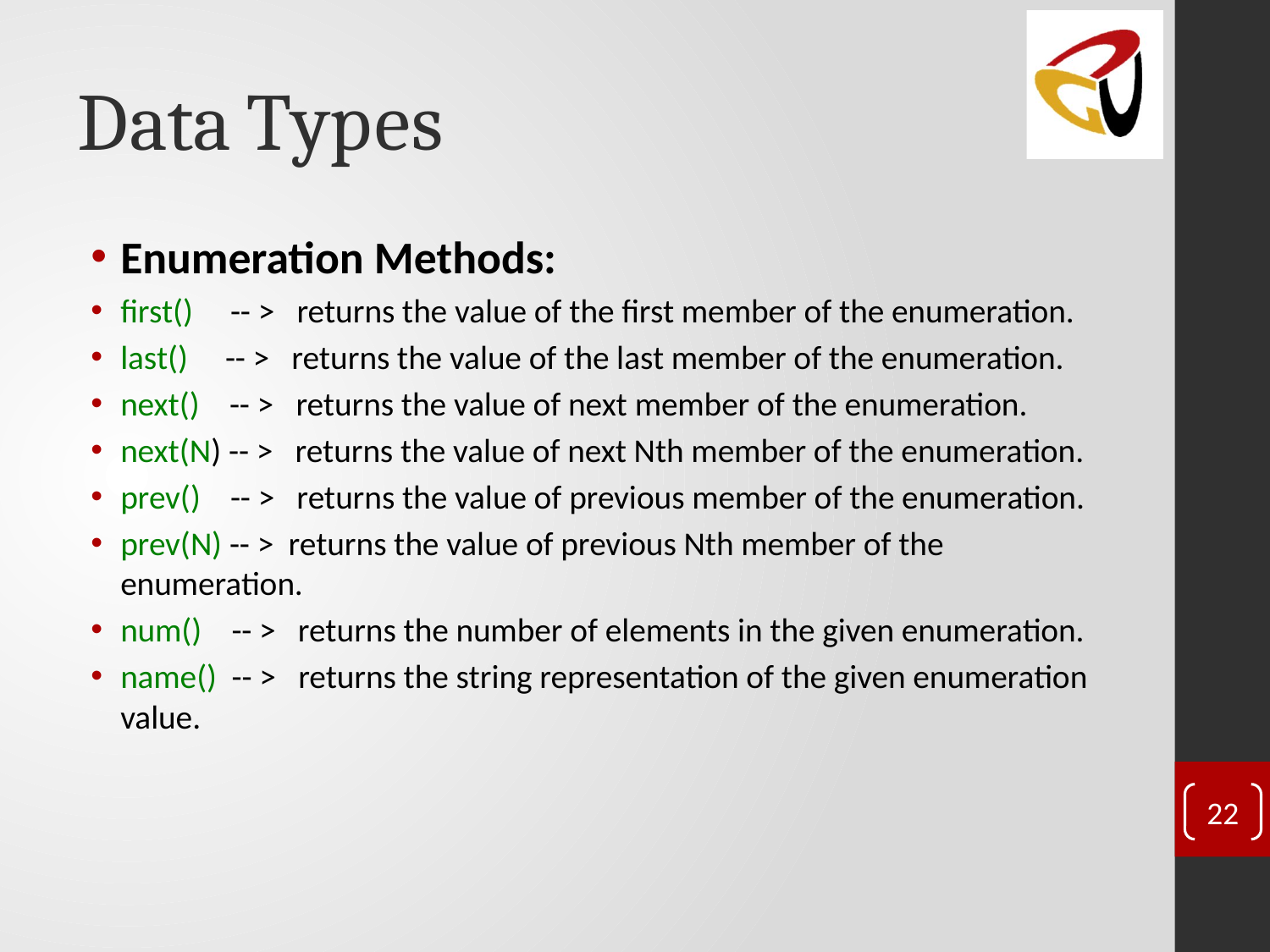

# Data Types
Enumeration Methods:
first()     -- >   returns the value of the first member of the enumeration.
last()     -- >   returns the value of the last member of the enumeration.
next()    -- >   returns the value of next member of the enumeration.
next(N) -- >   returns the value of next Nth member of the enumeration.
prev()    -- >   returns the value of previous member of the enumeration.
prev(N) -- >  returns the value of previous Nth member of the         enumeration.
num()    -- >   returns the number of elements in the given enumeration.
name()  -- >   returns the string representation of the given enumeration value.

22